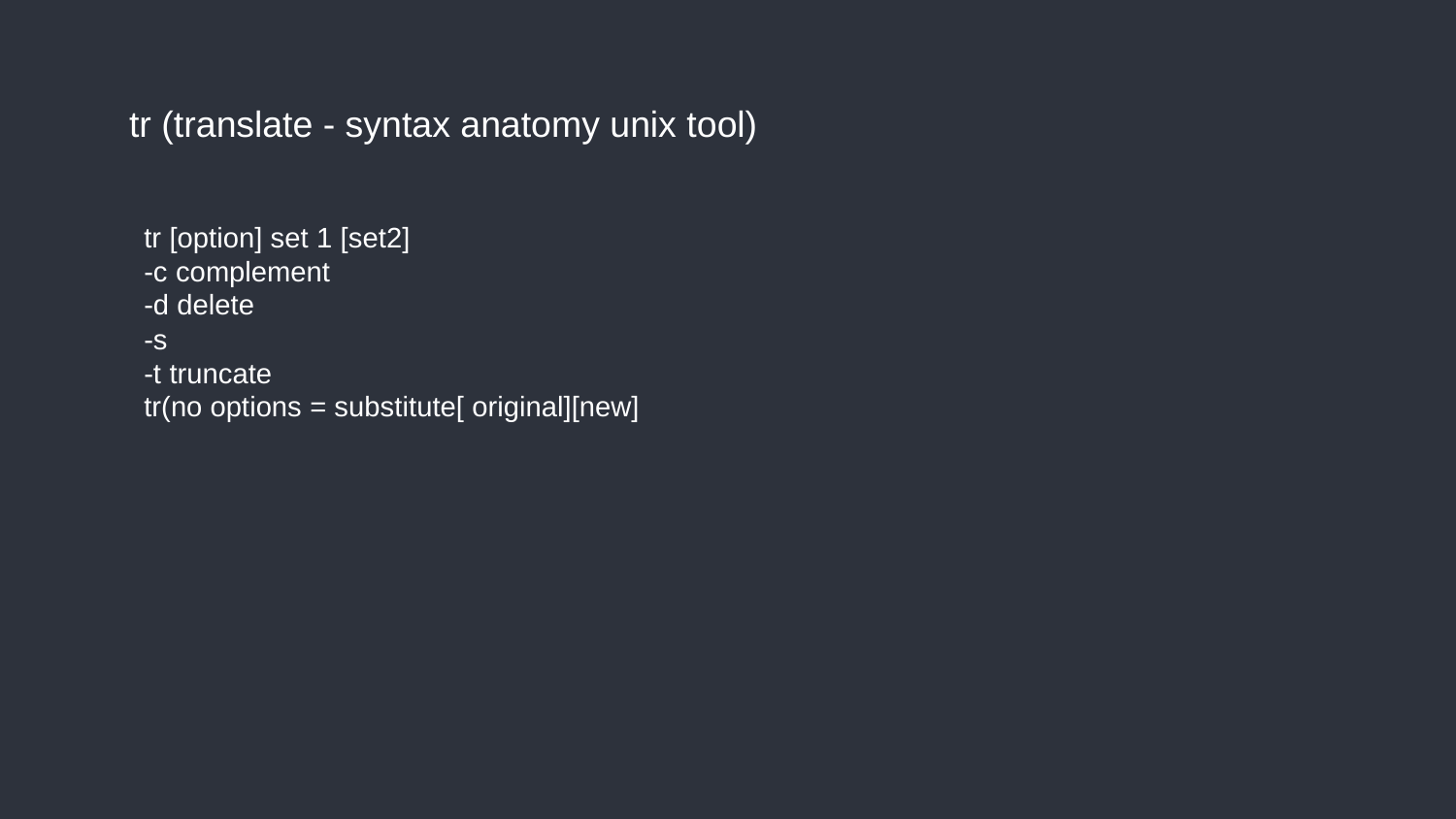

# tr (translate - syntax anatomy unix tool)
tr [option] set 1 [set2]
-c complement
-d delete
-s
-t truncate
tr(no options = substitute[ original][new]